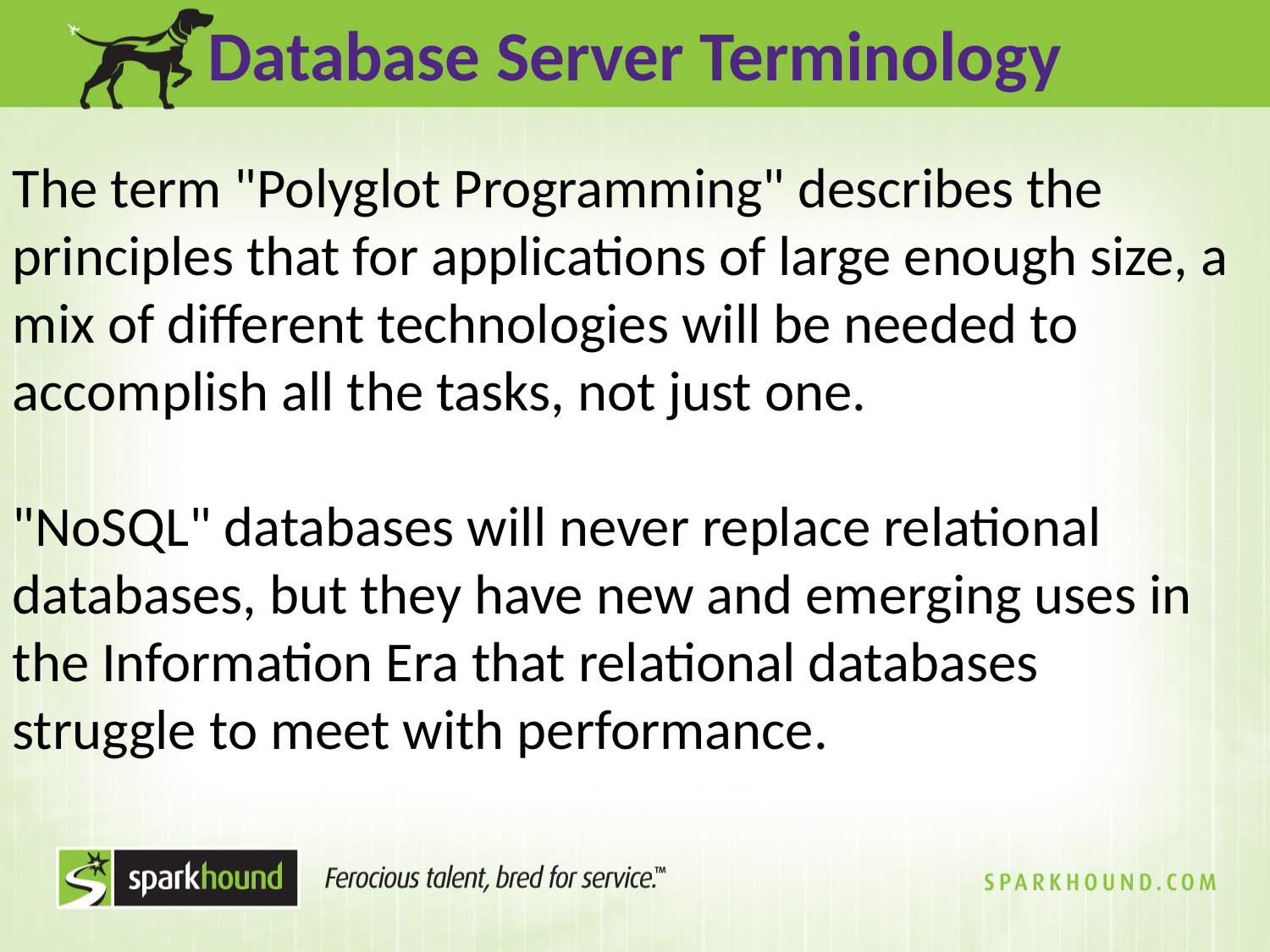

Database Server Terminology
The term "Polyglot Programming" describes the principles that for applications of large enough size, a mix of different technologies will be needed to accomplish all the tasks, not just one.

"NoSQL" databases will never replace relational databases, but they have new and emerging uses in the Information Era that relational databases struggle to meet with performance.